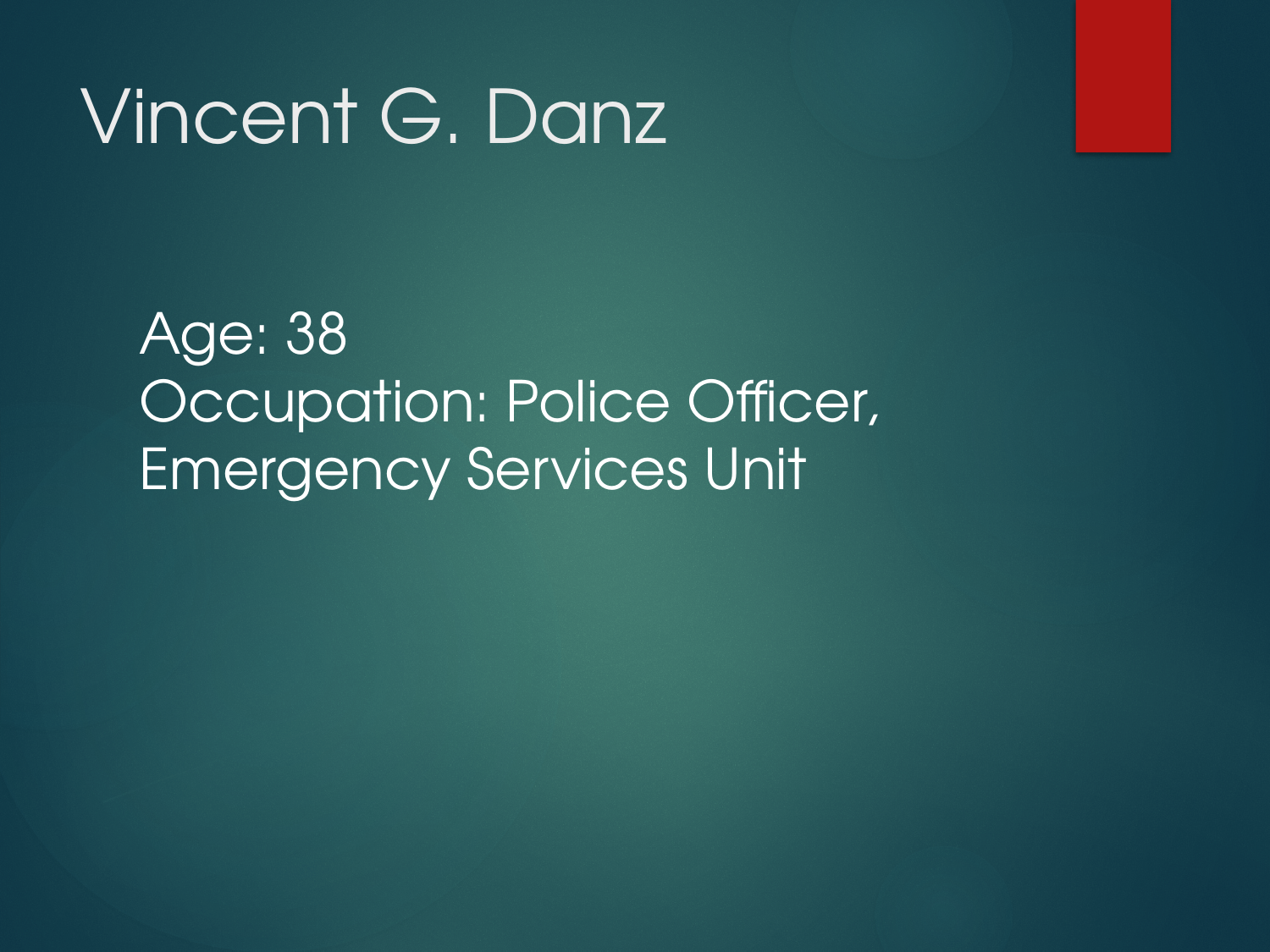

# Vincent G. Danz

Age: 38
Occupation: Police Officer, Emergency Services Unit